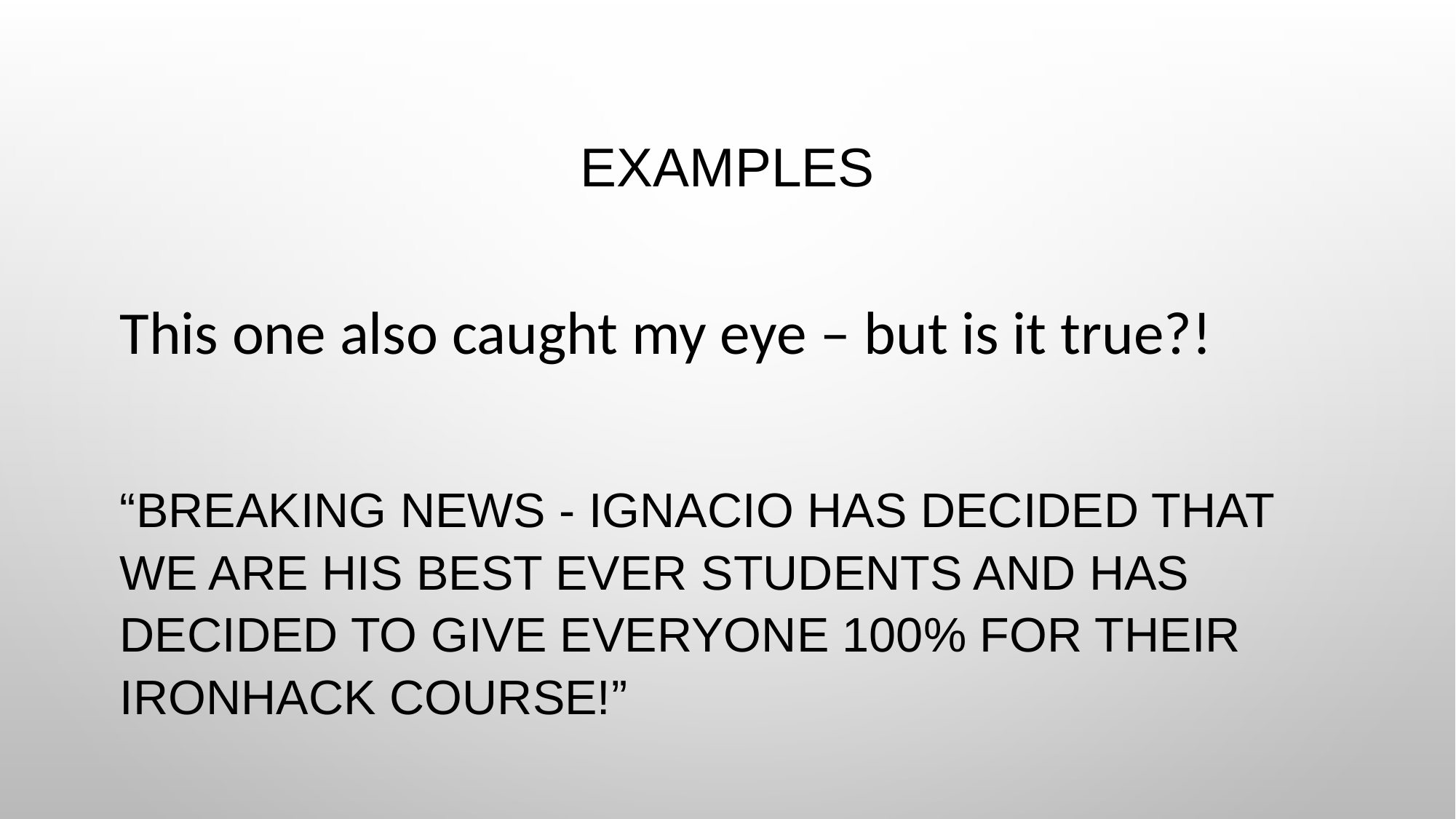

# Examples
This one also caught my eye – but is it true?!

“BREAKING NEWS - Ignacio has decided that we are his best ever students and has decided to give everyone 100% for their IronHack course!”